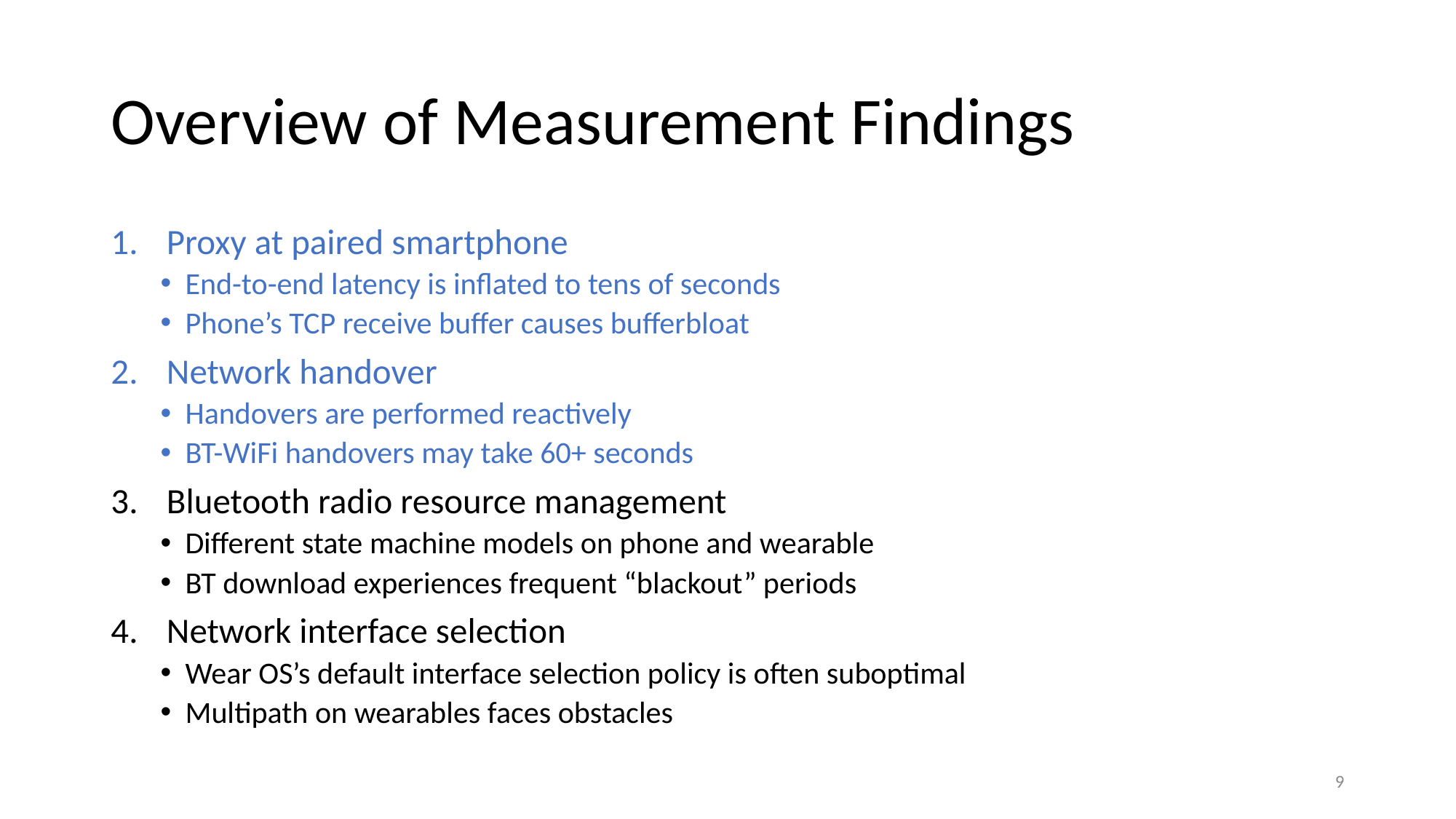

# Overview of Measurement Findings
Proxy at paired smartphone
End-to-end latency is inflated to tens of seconds
Phone’s TCP receive buffer causes bufferbloat
Network handover
Handovers are performed reactively
BT-WiFi handovers may take 60+ seconds
Bluetooth radio resource management
Different state machine models on phone and wearable
BT download experiences frequent “blackout” periods
Network interface selection
Wear OS’s default interface selection policy is often suboptimal
Multipath on wearables faces obstacles

9